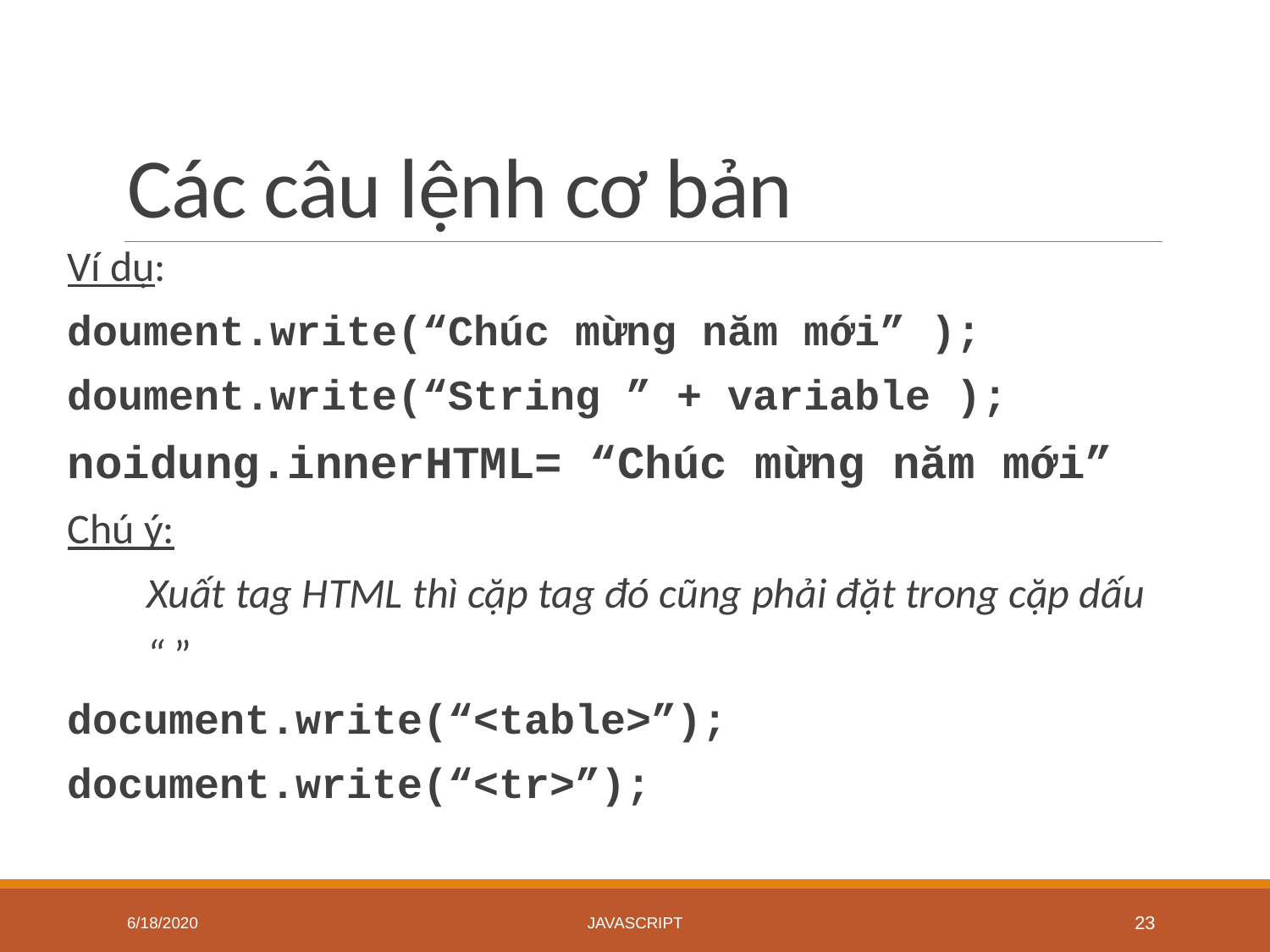

# Các câu lệnh cơ bản
Ví dụ:
doument.write(“Chúc mừng năm mới” );
doument.write(“String ” + variable );
noidung.innerHTML= “Chúc mừng năm mới”
Chú ý:
	Xuất tag HTML thì cặp tag đó cũng phải đặt trong cặp dấu “ ”
document.write(“<table>”);
document.write(“<tr>”);

6/18/2020
JavaScript
23